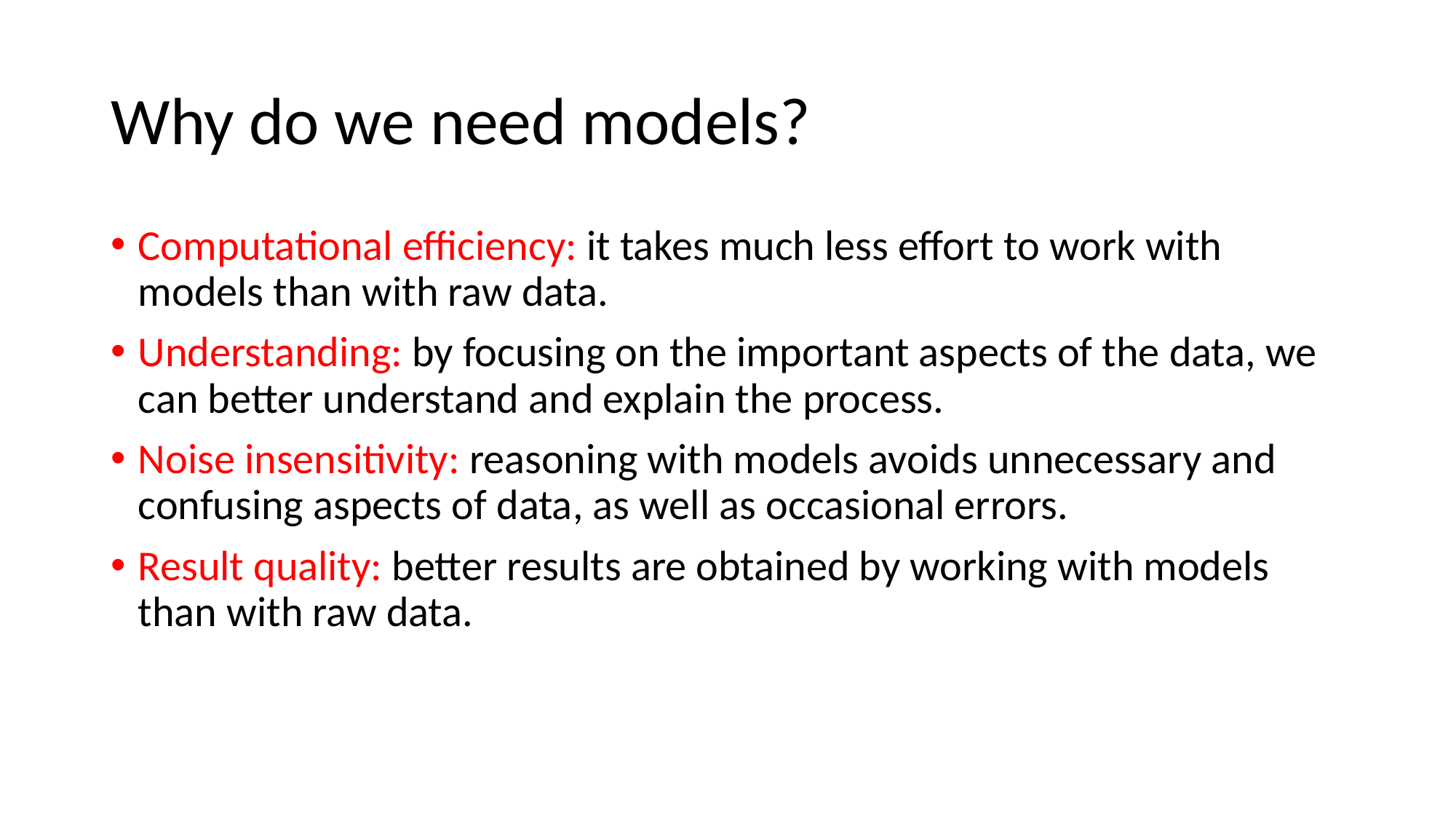

# Why do we need models?
Computational efficiency: it takes much less effort to work with models than with raw data.
Understanding: by focusing on the important aspects of the data, we can better understand and explain the process.
Noise insensitivity: reasoning with models avoids unnecessary and confusing aspects of data, as well as occasional errors.
Result quality: better results are obtained by working with models than with raw data.